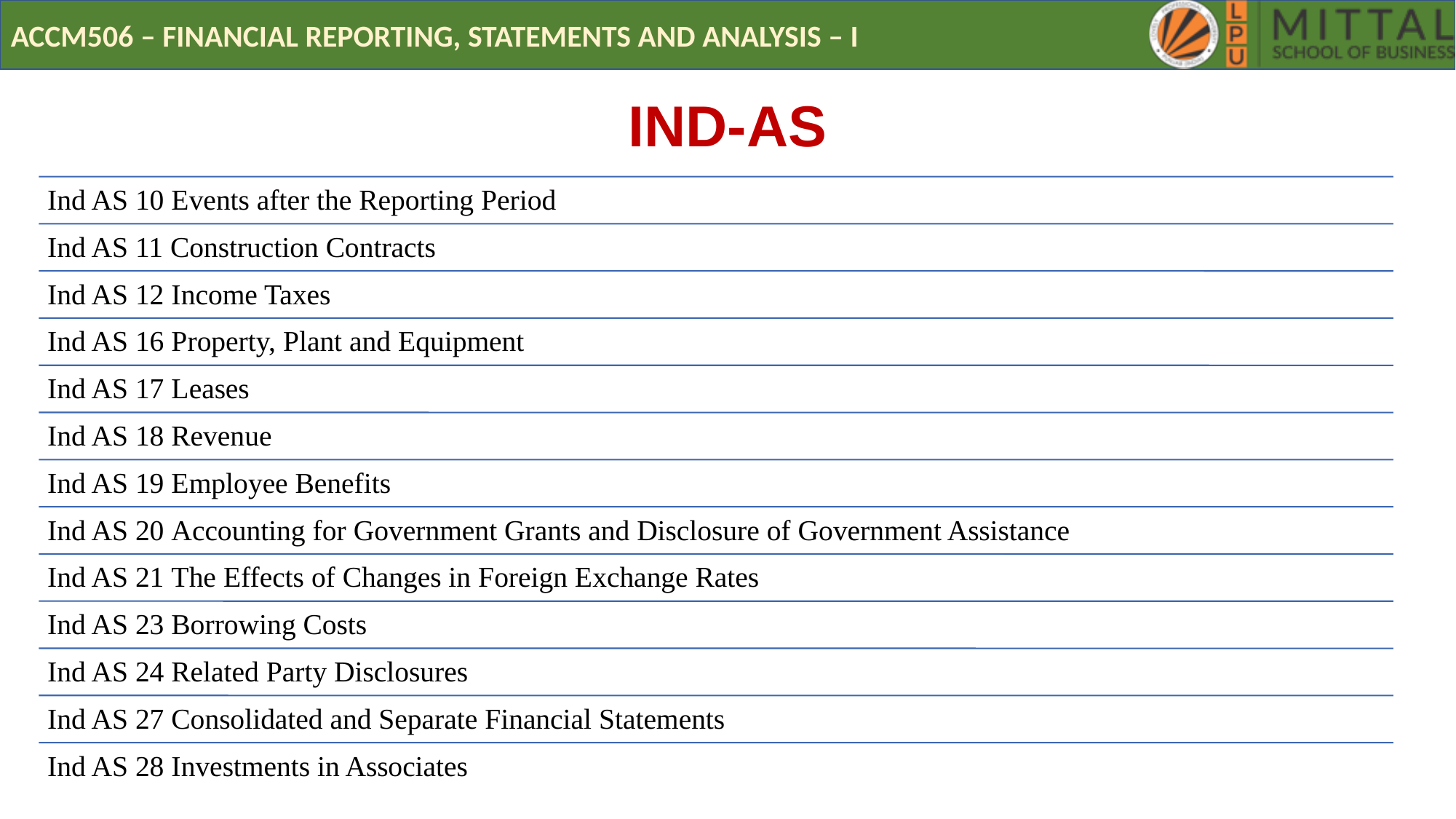

IND-AS
Ind AS 10 Events after the Reporting Period
Ind AS 11 Construction Contracts
Ind AS 12 Income Taxes
Ind AS 16 Property, Plant and Equipment
Ind AS 17 Leases
Ind AS 18 Revenue
Ind AS 19 Employee Benefits
Ind AS 20 Accounting for Government Grants and Disclosure of Government Assistance
Ind AS 21 The Effects of Changes in Foreign Exchange Rates
Ind AS 23 Borrowing Costs
Ind AS 24 Related Party Disclosures
Ind AS 27 Consolidated and Separate Financial Statements
Ind AS 28 Investments in Associates